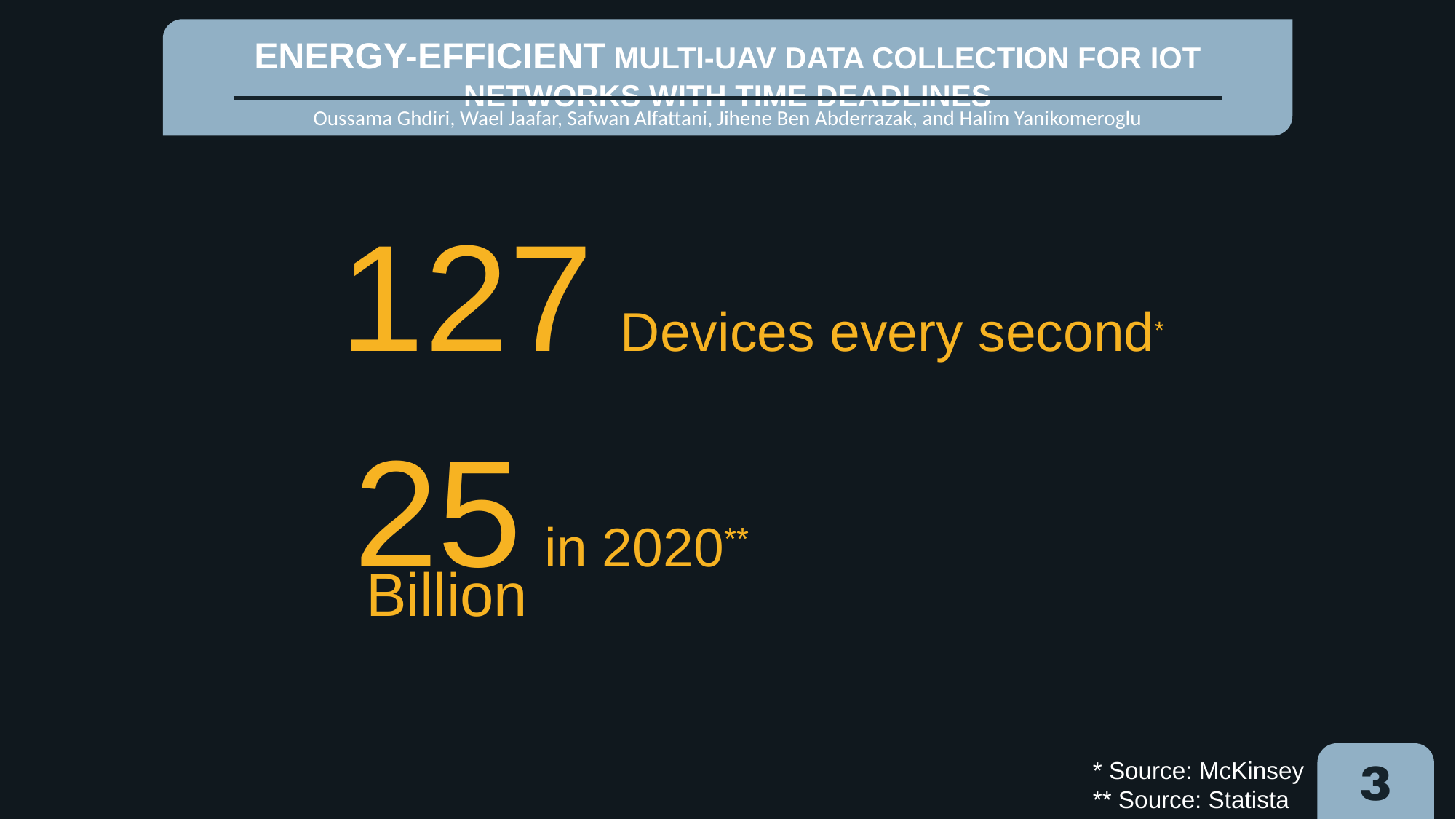

Energy-Efficient Multi-UAV Data Collection for IoT Networks with Time Deadlines
Oussama Ghdiri, Wael Jaafar, Safwan Alfattani, Jihene Ben Abderrazak, and Halim Yanikomeroglu
127 Devices every second*
 25 in 2020**
Billion

3
* Source: McKinsey
** Source: Statista